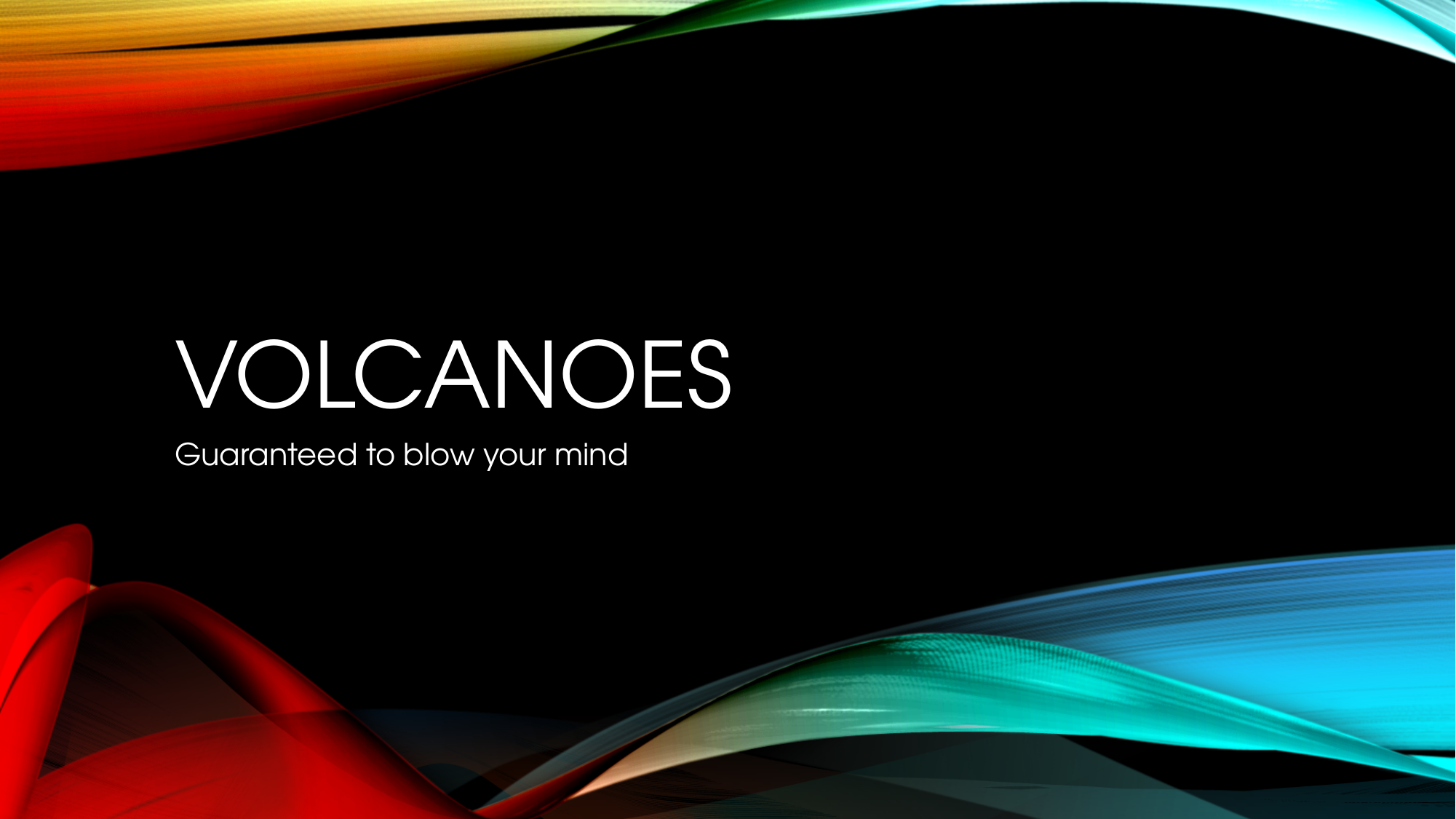

# Volcanoes
Guaranteed to blow your mind